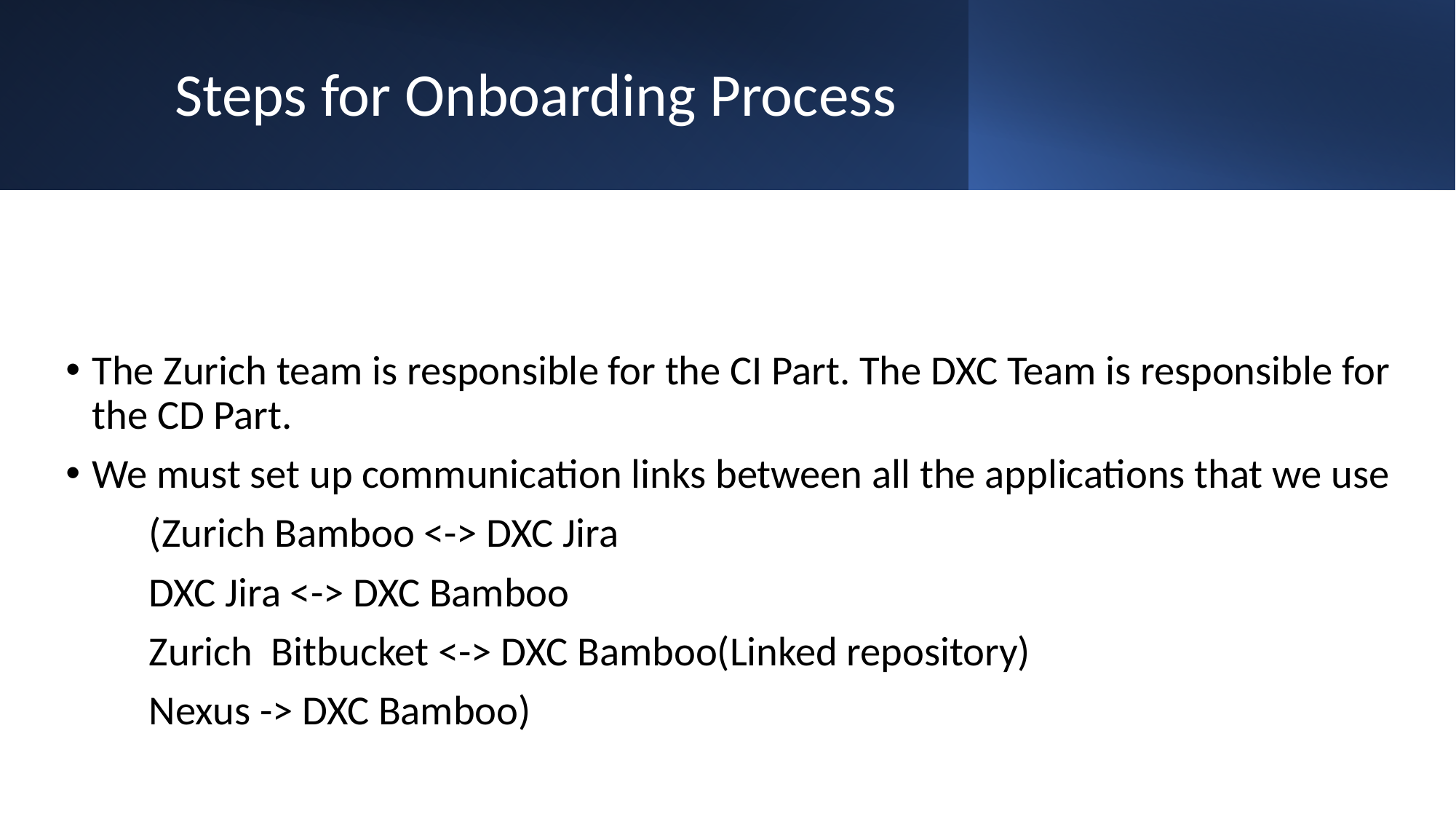

# Steps for Onboarding Process
The Zurich team is responsible for the CI Part. The DXC Team is responsible for the CD Part.
We must set up communication links between all the applications that we use
         (Zurich Bamboo <-> DXC Jira
         DXC Jira <-> DXC Bamboo
         Zurich  Bitbucket <-> DXC Bamboo(Linked repository)
         Nexus -> DXC Bamboo)